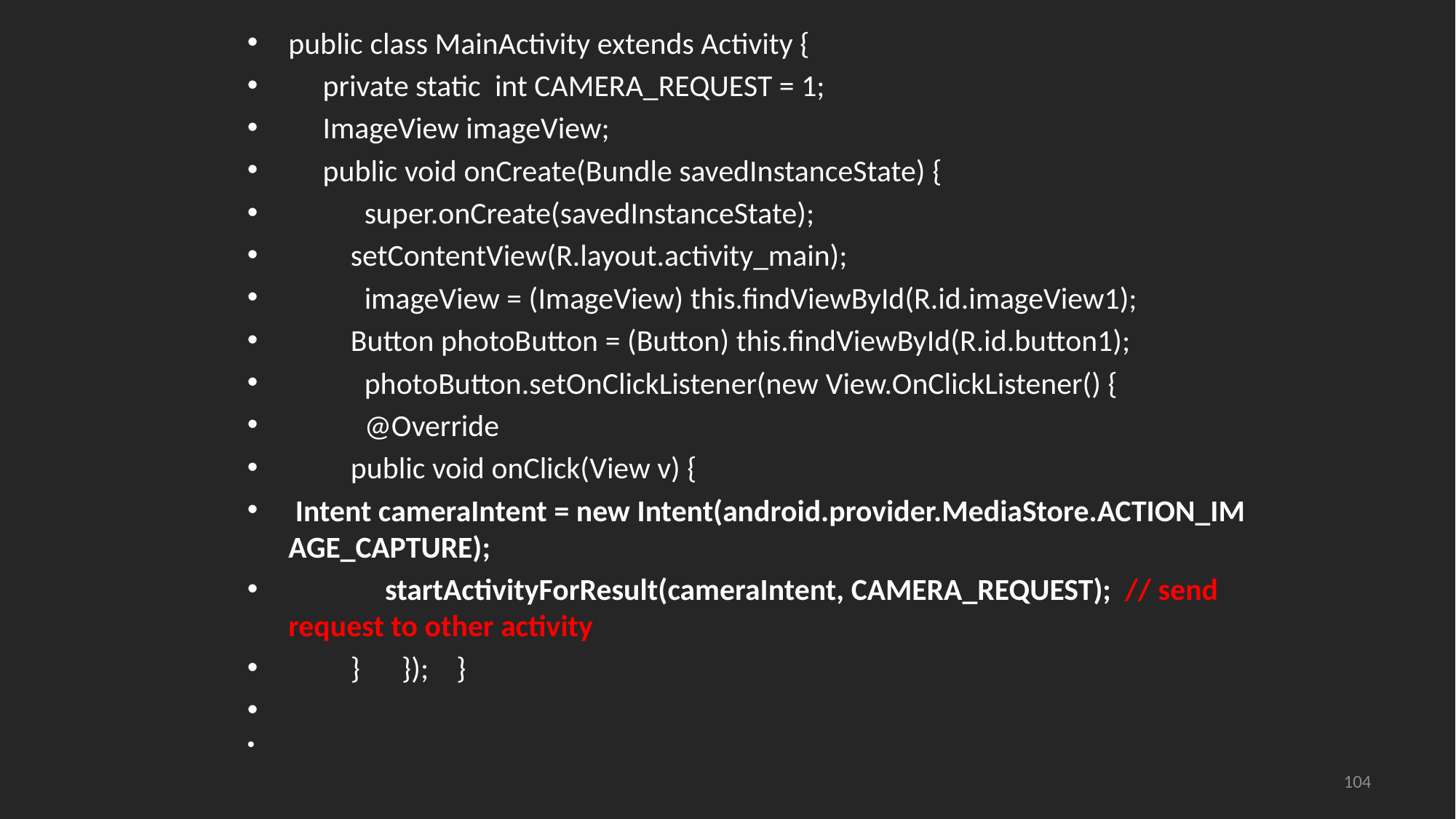

public class MainActivity extends Activity {
     private static  int CAMERA_REQUEST = 1;
     ImageView imageView;
     public void onCreate(Bundle savedInstanceState) {
           super.onCreate(savedInstanceState);
         setContentView(R.layout.activity_main);
           imageView = (ImageView) this.findViewById(R.id.imageView1);
         Button photoButton = (Button) this.findViewById(R.id.button1);
           photoButton.setOnClickListener(new View.OnClickListener() {
           @Override
         public void onClick(View v) {
 Intent cameraIntent = new Intent(android.provider.MediaStore.ACTION_IMAGE_CAPTURE);
              startActivityForResult(cameraIntent, CAMERA_REQUEST);  // send request to other activity
         }      });    }

104